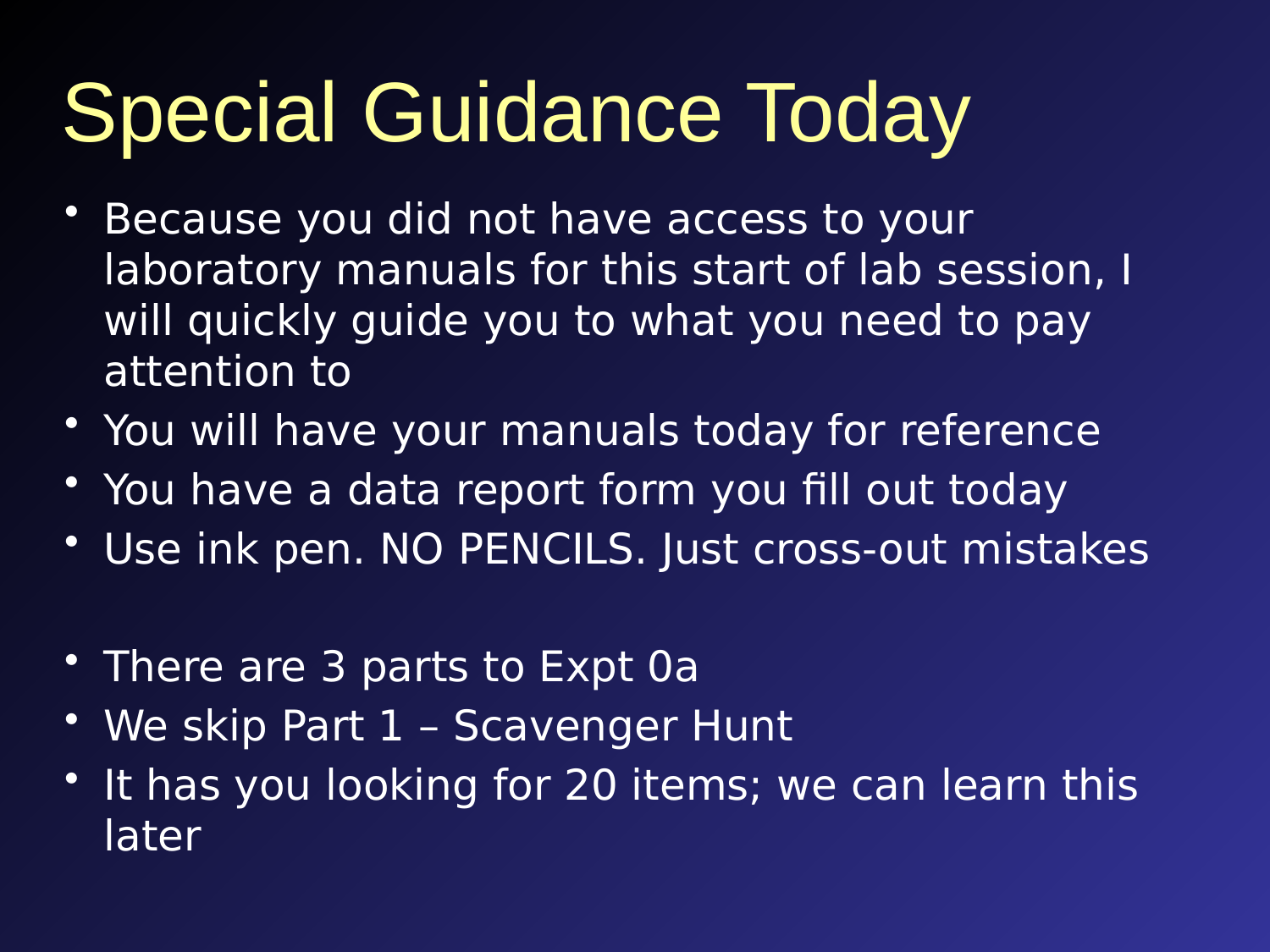

# Special Guidance Today
Because you did not have access to your laboratory manuals for this start of lab session, I will quickly guide you to what you need to pay attention to
You will have your manuals today for reference
You have a data report form you fill out today
Use ink pen. NO PENCILS. Just cross-out mistakes

There are 3 parts to Expt 0a
We skip Part 1 – Scavenger Hunt
It has you looking for 20 items; we can learn this later